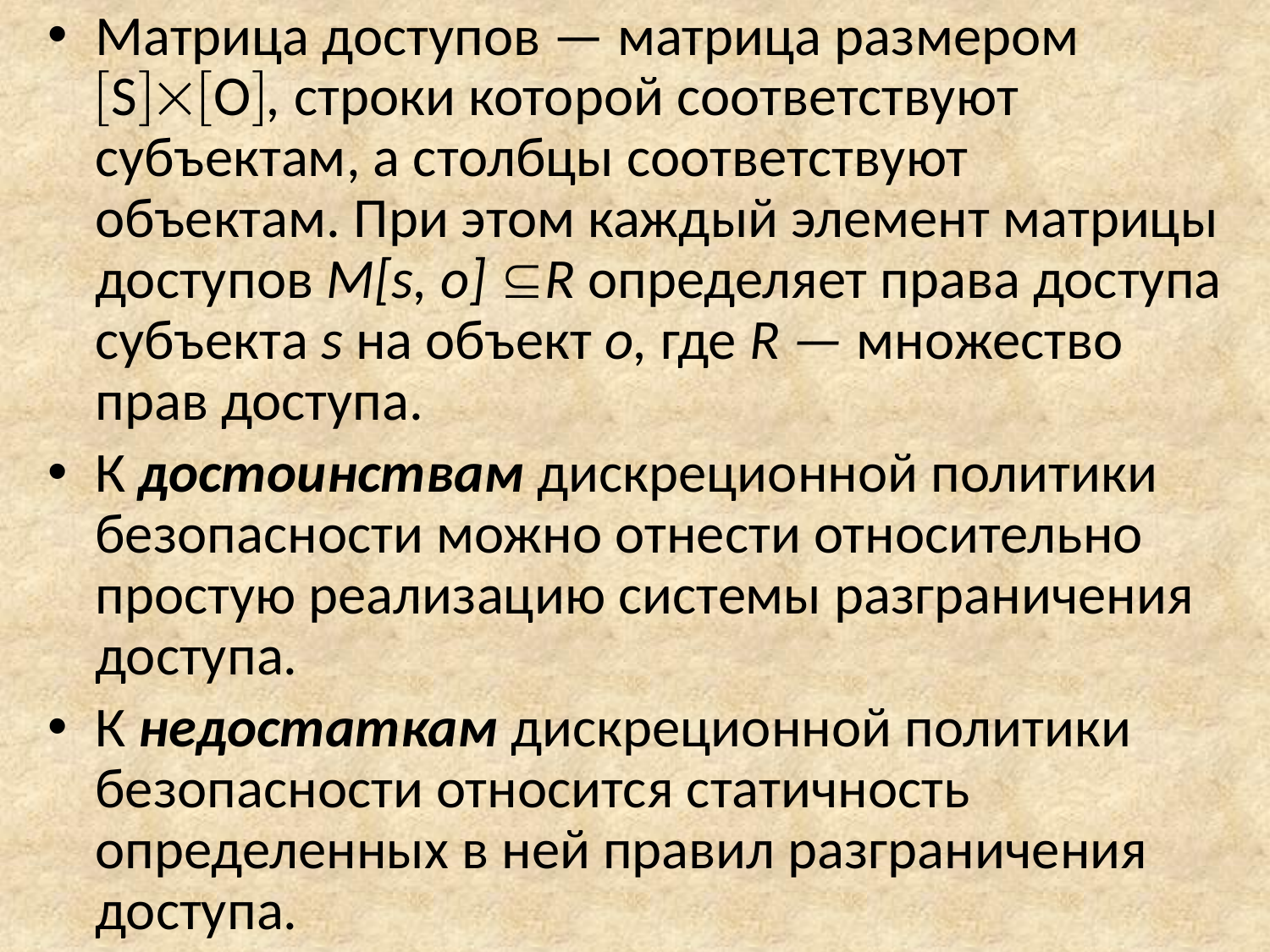

Матрица доступов — матрица размером [S]×[O], строки которой соответствуют субъектам, а столбцы соответствуют объектам. При этом каждый элемент матрицы доступов M[s, о] ⊆R определяет права доступа субъекта s на объект о, где R — множество прав доступа.
К достоинствам дискреционной политики безопасности можно отнести относительно простую реализацию системы разграничения доступа.
К недостаткам дискреционной политики безопасности относится статичность определенных в ней правил разграничения доступа.